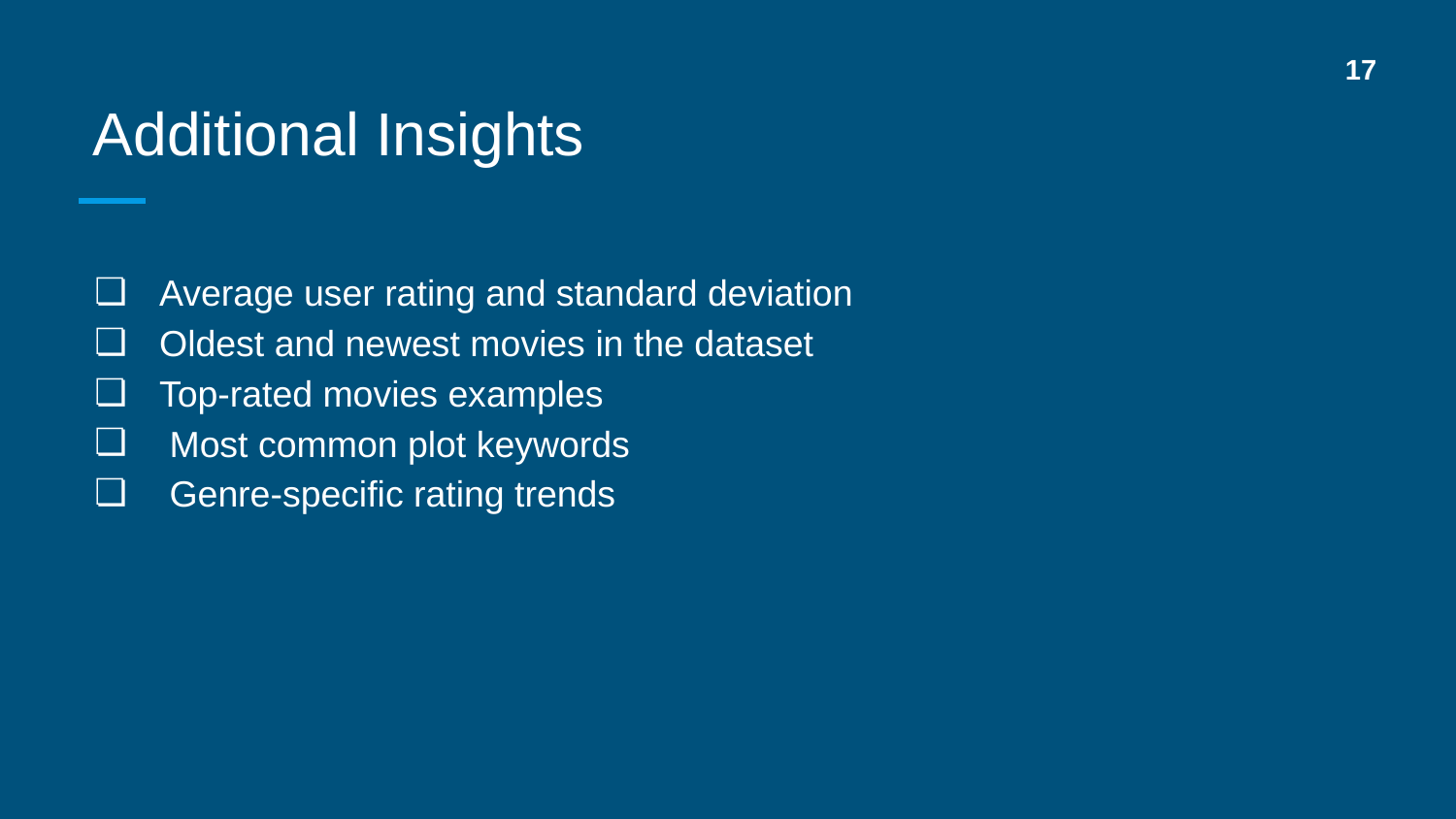

17
# Additional Insights
 Average user rating and standard deviation
 Oldest and newest movies in the dataset
 Top-rated movies examples
  Most common plot keywords
  Genre-specific rating trends